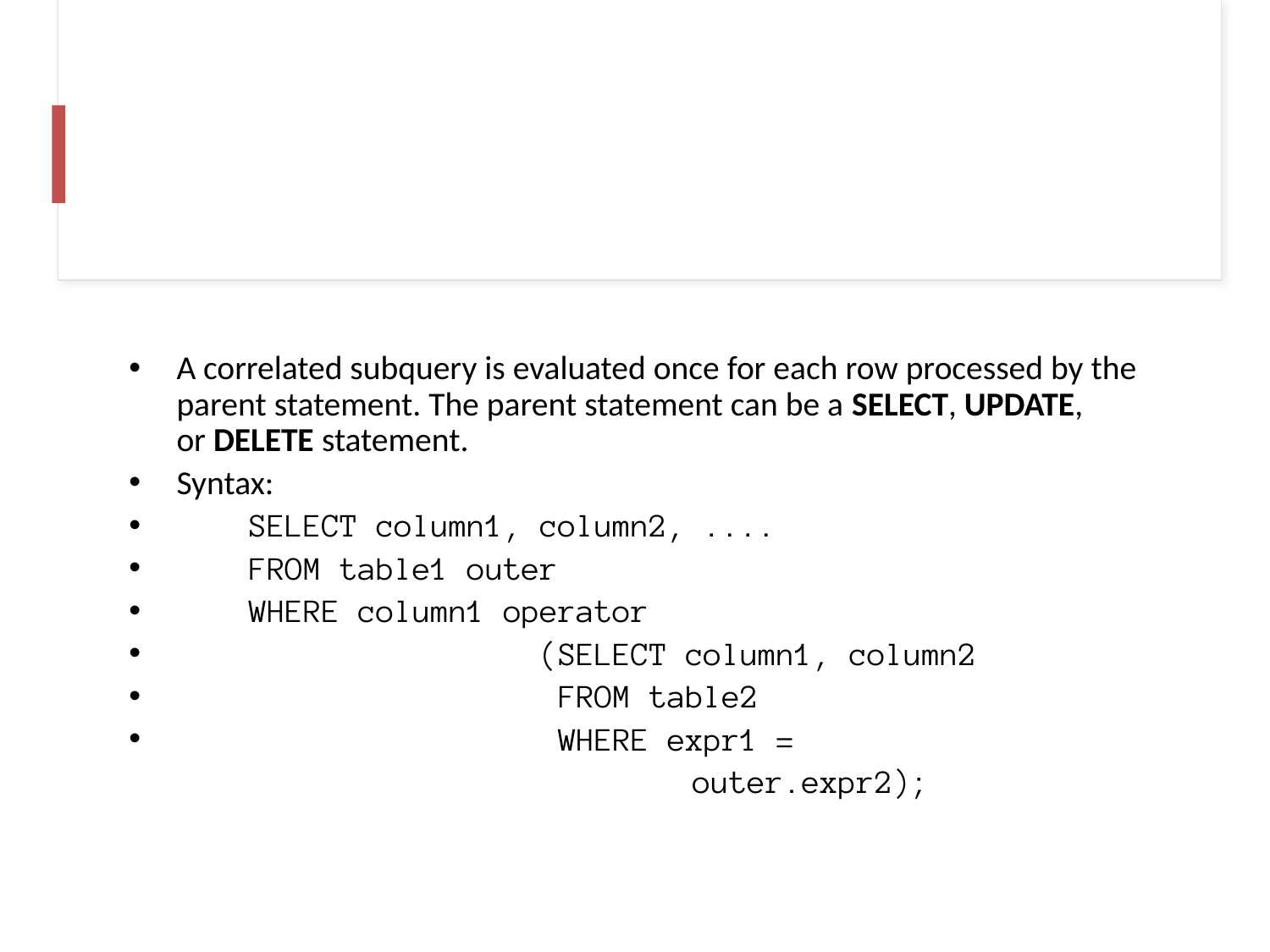

#

A correlated subquery is evaluated once for each row processed by the parent statement. The parent statement can be a SELECT, UPDATE, or DELETE statement.
Syntax:
    SELECT column1, column2, ....
    FROM table1 outer
    WHERE column1 operator
                    (SELECT column1, column2
                     FROM table2
                     WHERE expr1 =
                               outer.expr2);